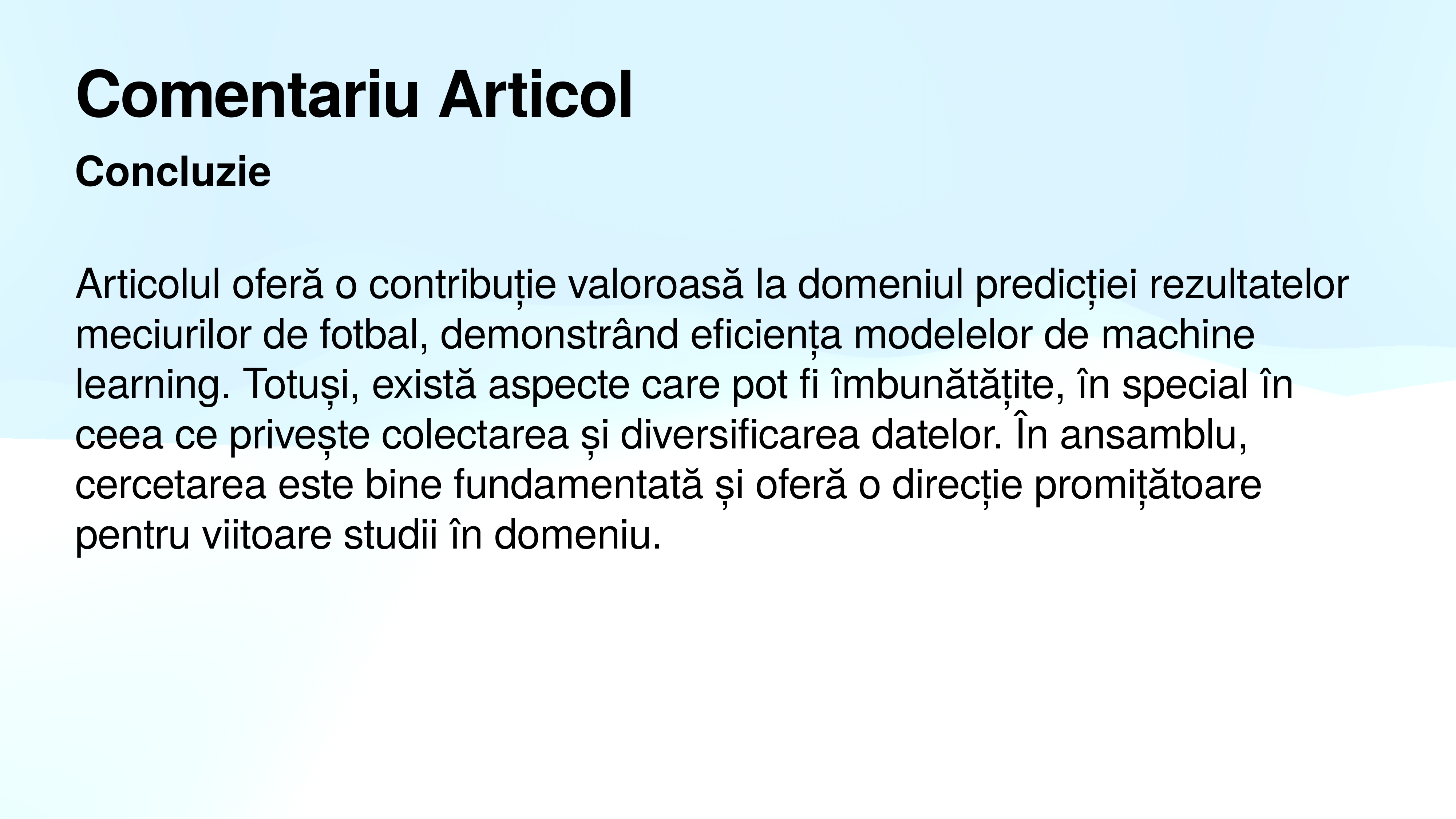

# Comentariu Articol
Concluzie
Articolul oferă o contribuție valoroasă la domeniul predicției rezultatelor meciurilor de fotbal, demonstrând eficiența modelelor de machine learning. Totuși, există aspecte care pot fi îmbunătățite, în special în ceea ce privește colectarea și diversificarea datelor. În ansamblu, cercetarea este bine fundamentată și oferă o direcție promițătoare pentru viitoare studii în domeniu.